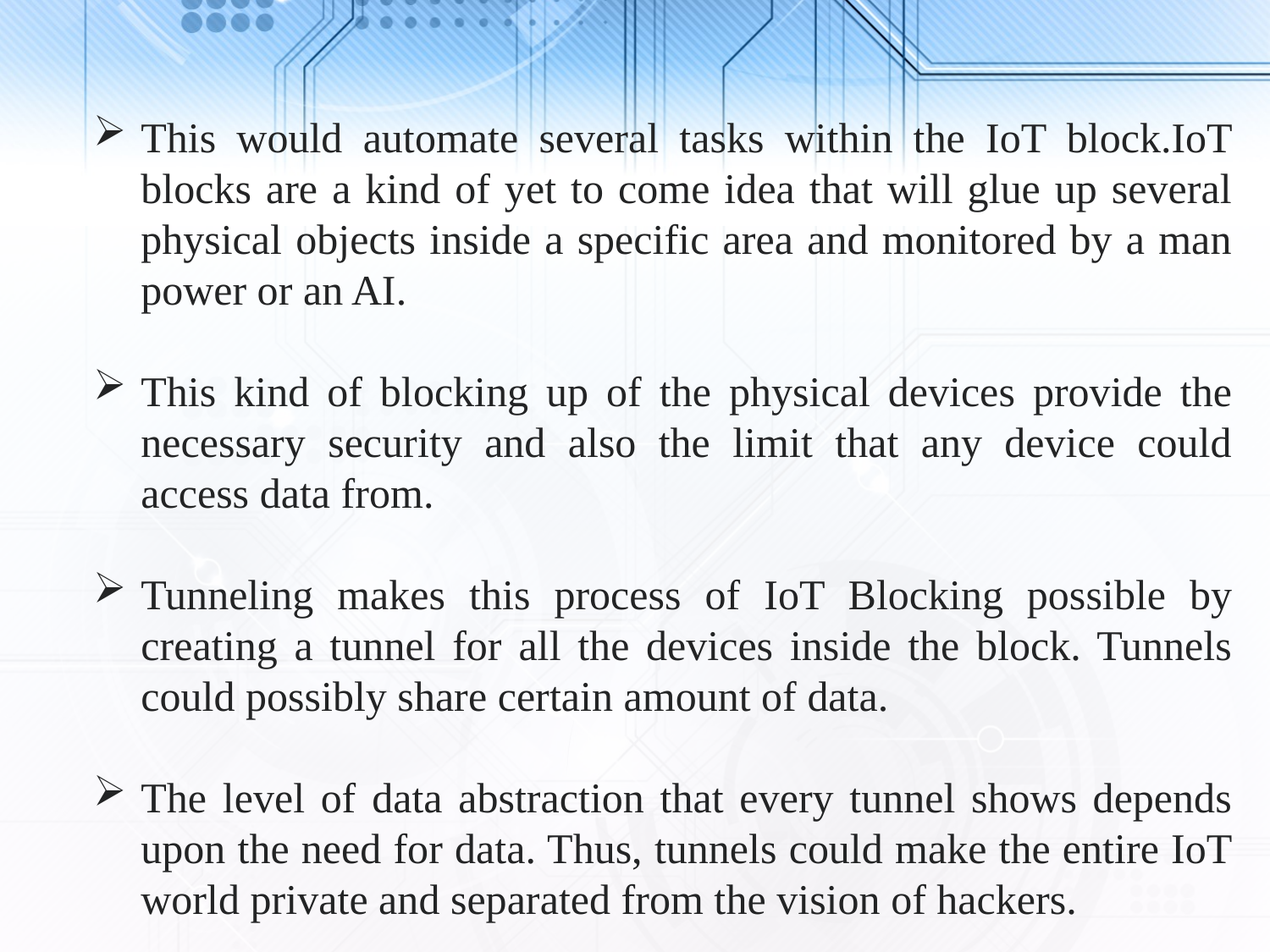

This would automate several tasks within the IoT block.IoT blocks are a kind of yet to come idea that will glue up several physical objects inside a specific area and monitored by a man power or an AI.

This kind of blocking up of the physical devices provide the necessary security and also the limit that any device could access data from.

Tunneling makes this process of IoT Blocking possible by creating a tunnel for all the devices inside the block. Tunnels could possibly share certain amount of data.

The level of data abstraction that every tunnel shows depends upon the need for data. Thus, tunnels could make the entire IoT world private and separated from the vision of hackers.